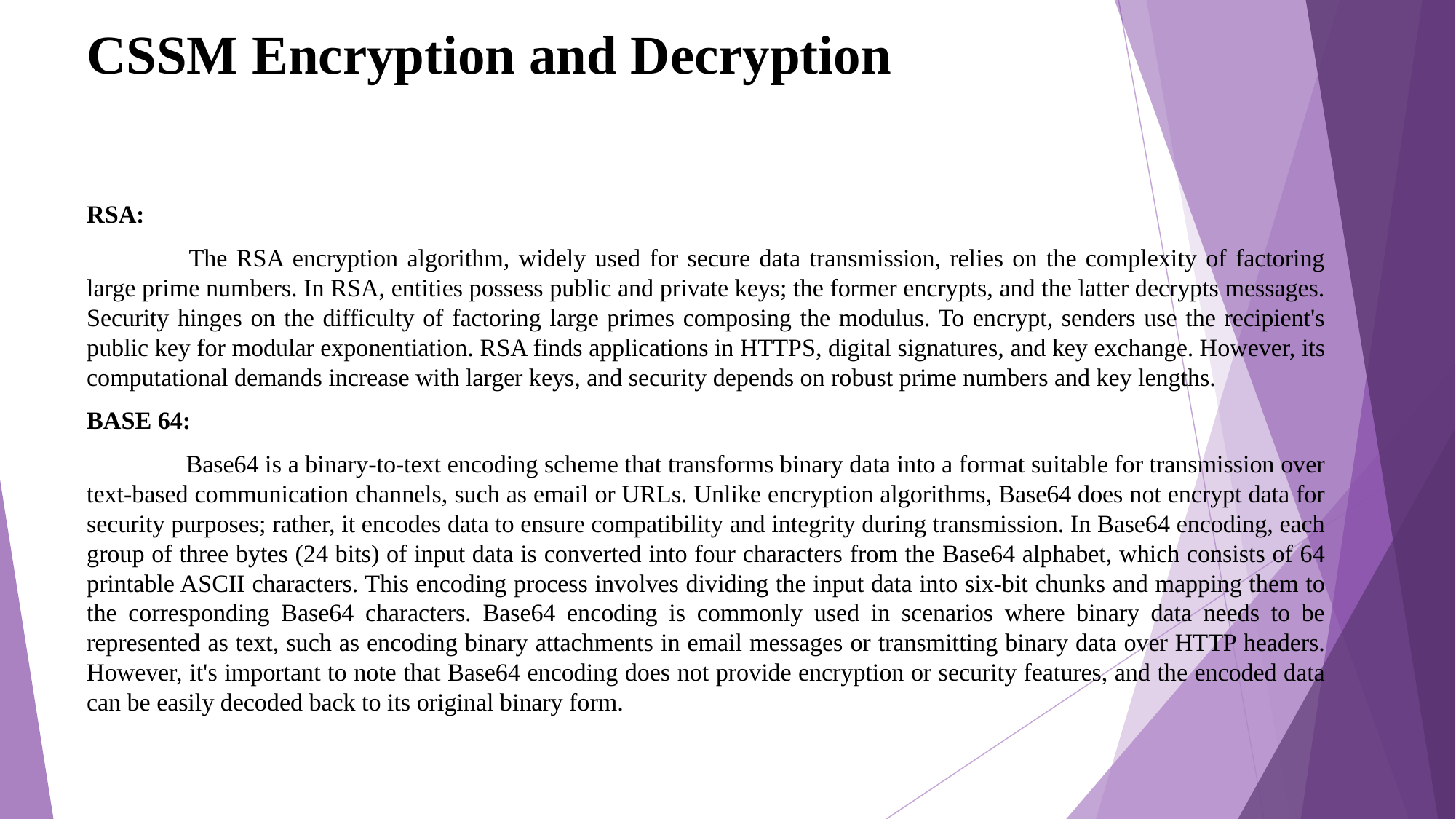

# CSSM Encryption and Decryption
RSA:
 	The RSA encryption algorithm, widely used for secure data transmission, relies on the complexity of factoring large prime numbers. In RSA, entities possess public and private keys; the former encrypts, and the latter decrypts messages. Security hinges on the difficulty of factoring large primes composing the modulus. To encrypt, senders use the recipient's public key for modular exponentiation. RSA finds applications in HTTPS, digital signatures, and key exchange. However, its computational demands increase with larger keys, and security depends on robust prime numbers and key lengths.
BASE 64:
	Base64 is a binary-to-text encoding scheme that transforms binary data into a format suitable for transmission over text-based communication channels, such as email or URLs. Unlike encryption algorithms, Base64 does not encrypt data for security purposes; rather, it encodes data to ensure compatibility and integrity during transmission. In Base64 encoding, each group of three bytes (24 bits) of input data is converted into four characters from the Base64 alphabet, which consists of 64 printable ASCII characters. This encoding process involves dividing the input data into six-bit chunks and mapping them to the corresponding Base64 characters. Base64 encoding is commonly used in scenarios where binary data needs to be represented as text, such as encoding binary attachments in email messages or transmitting binary data over HTTP headers. However, it's important to note that Base64 encoding does not provide encryption or security features, and the encoded data can be easily decoded back to its original binary form.